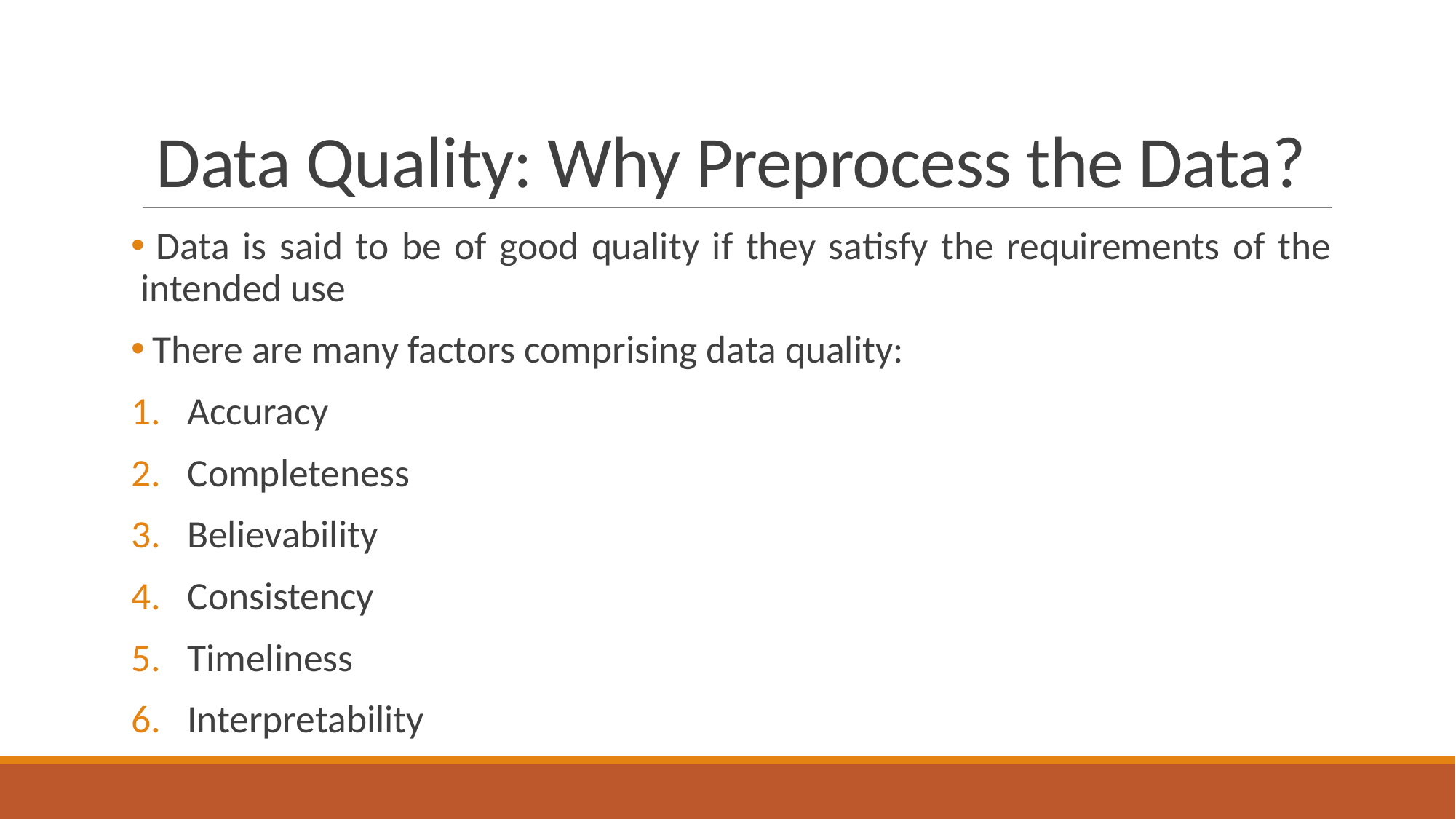

# Data Quality: Why Preprocess the Data?
 Data is said to be of good quality if they satisfy the requirements of the intended use
 There are many factors comprising data quality:
Accuracy
Completeness
Believability
Consistency
Timeliness
Interpretability